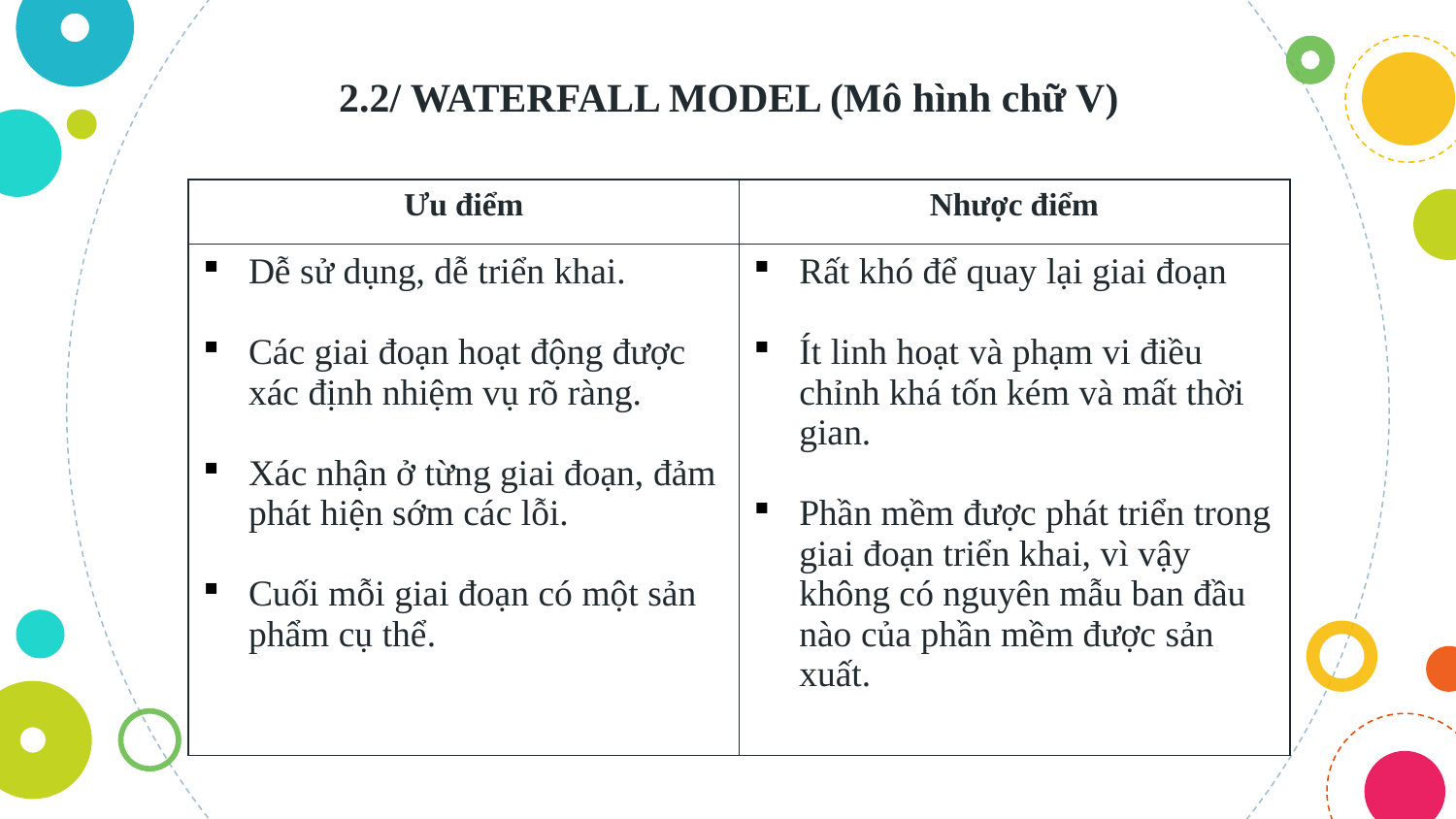

2.2/ WATERFALL MODEL (Mô hình chữ V)
| Ưu điểm | Nhược điểm |
| --- | --- |
| Dễ sử dụng, dễ triển khai. Các giai đoạn hoạt động được xác định nhiệm vụ rõ ràng. Xác nhận ở từng giai đoạn, đảm phát hiện sớm các lỗi. Cuối mỗi giai đoạn có một sản phẩm cụ thể. | Rất khó để quay lại giai đoạn Ít linh hoạt và phạm vi điều chỉnh khá tốn kém và mất thời gian. Phần mềm được phát triển trong giai đoạn triển khai, vì vậy không có nguyên mẫu ban đầu nào của phần mềm được sản xuất. |